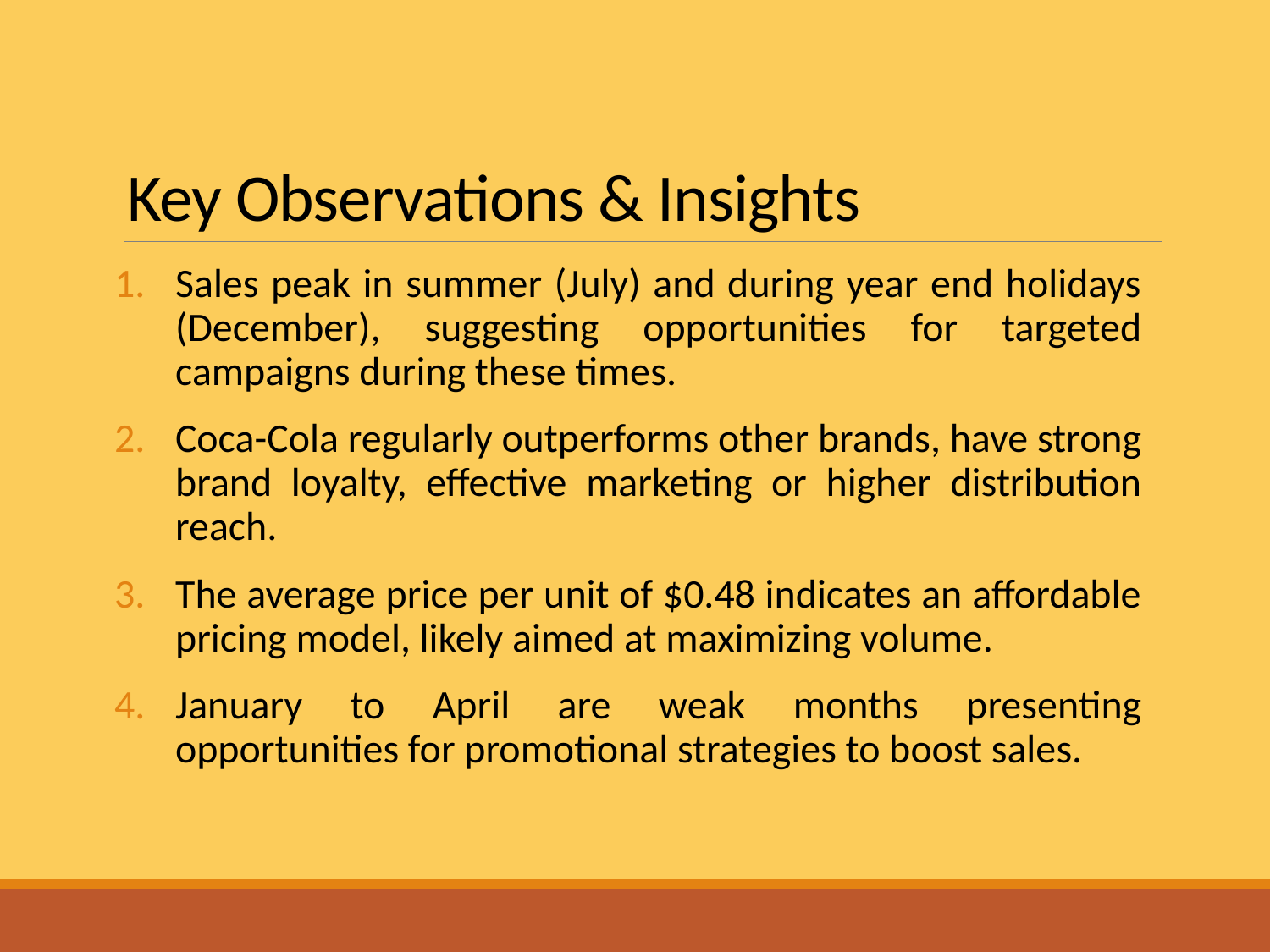

# Key Observations & Insights
Sales peak in summer (July) and during year end holidays (December), suggesting opportunities for targeted campaigns during these times.
Coca-Cola regularly outperforms other brands, have strong brand loyalty, effective marketing or higher distribution reach.
The average price per unit of $0.48 indicates an affordable pricing model, likely aimed at maximizing volume.
January to April are weak months presenting opportunities for promotional strategies to boost sales.